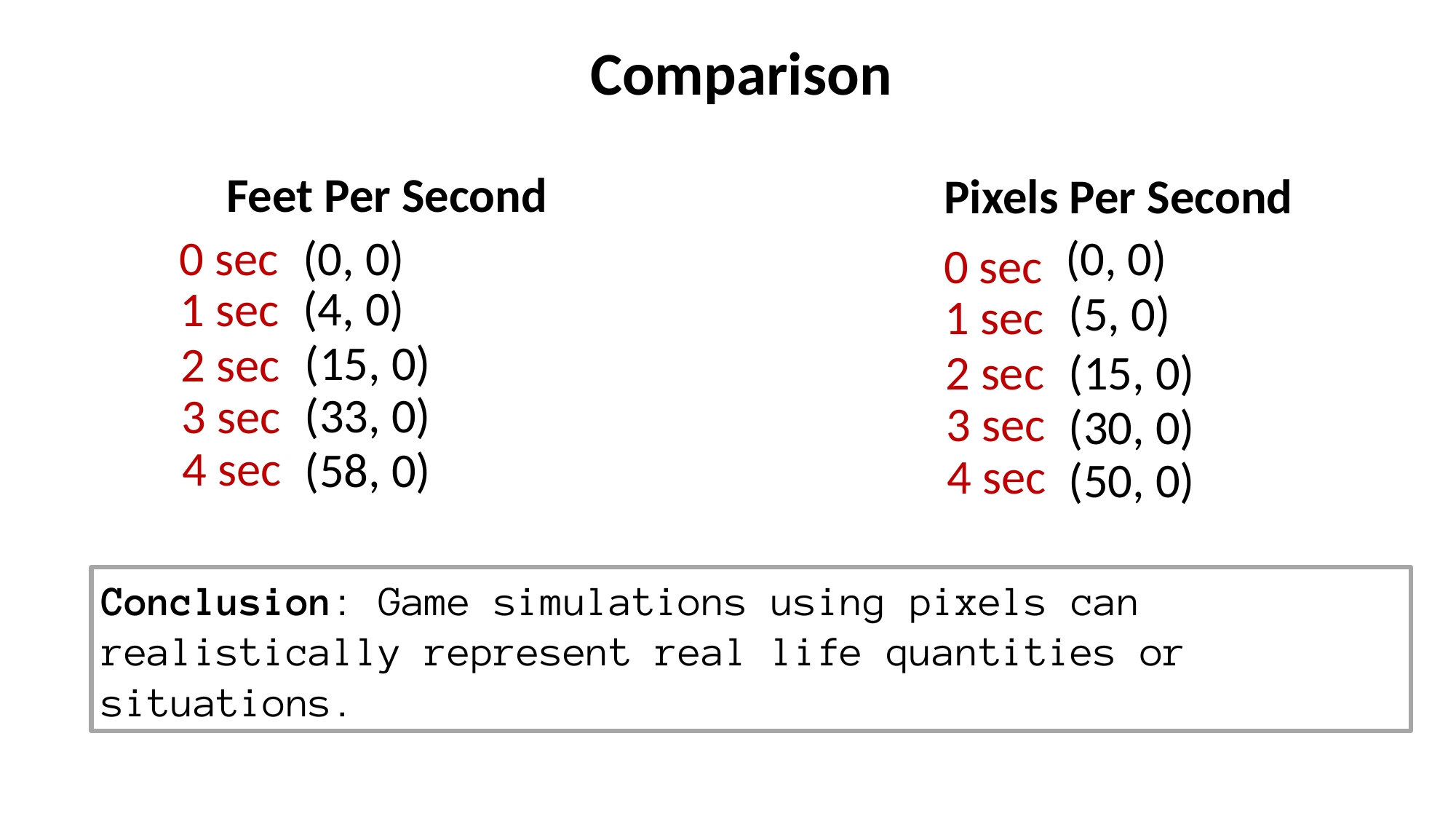

Comparison
Feet Per Second
Pixels Per Second
0 sec
(0, 0)
(0, 0)
0 sec
(4, 0)
1 sec
(5, 0)
1 sec
(15, 0)
2 sec
2 sec
(15, 0)
(33, 0)
3 sec
3 sec
(30, 0)
4 sec
(58, 0)
4 sec
(50, 0)
Conclusion: Game simulations using pixels can realistically represent real life quantities or situations.